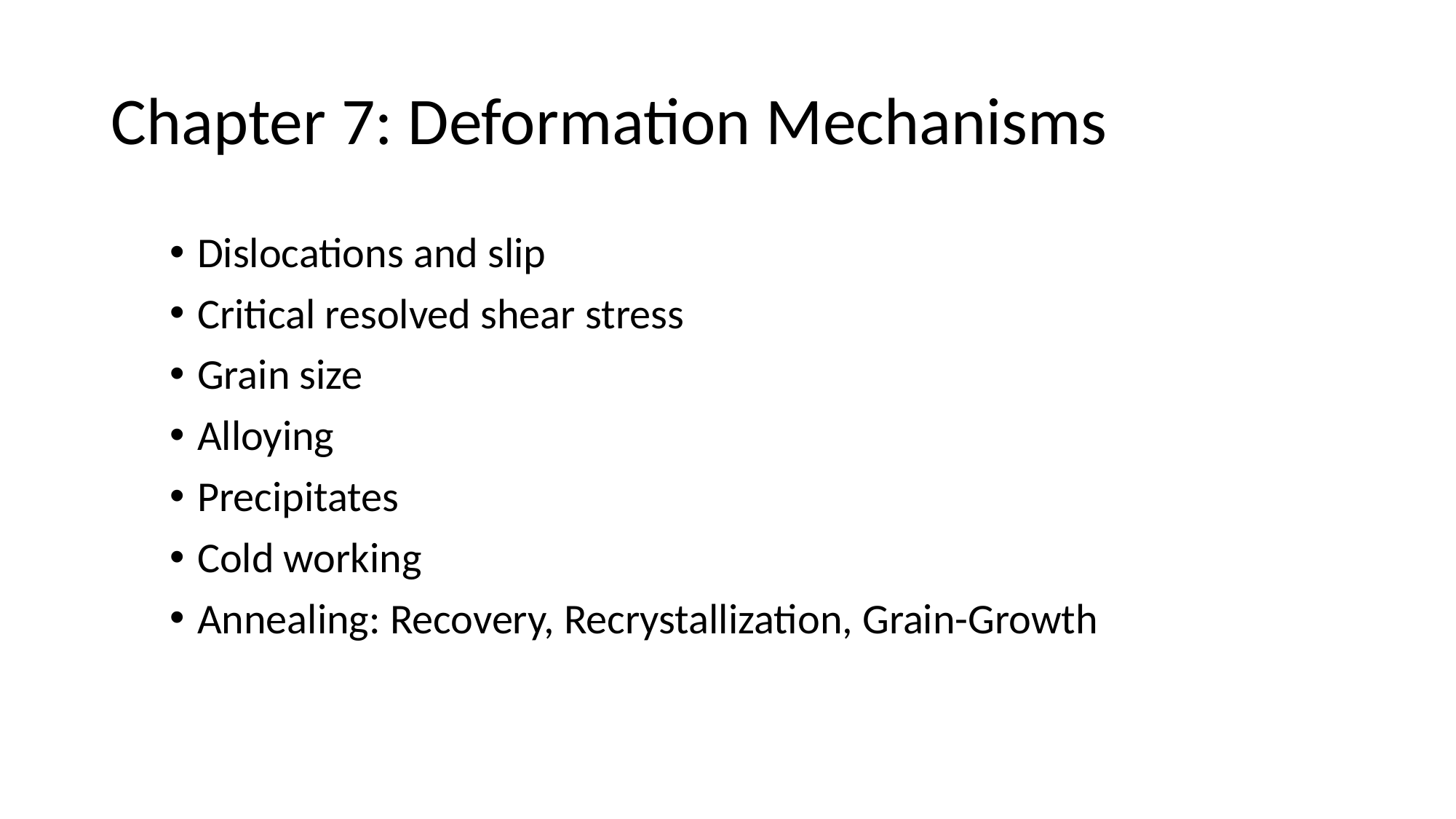

# Chapter 7: Deformation Mechanisms
Dislocations and slip
Critical resolved shear stress
Grain size
Alloying
Precipitates
Cold working
Annealing: Recovery, Recrystallization, Grain-Growth